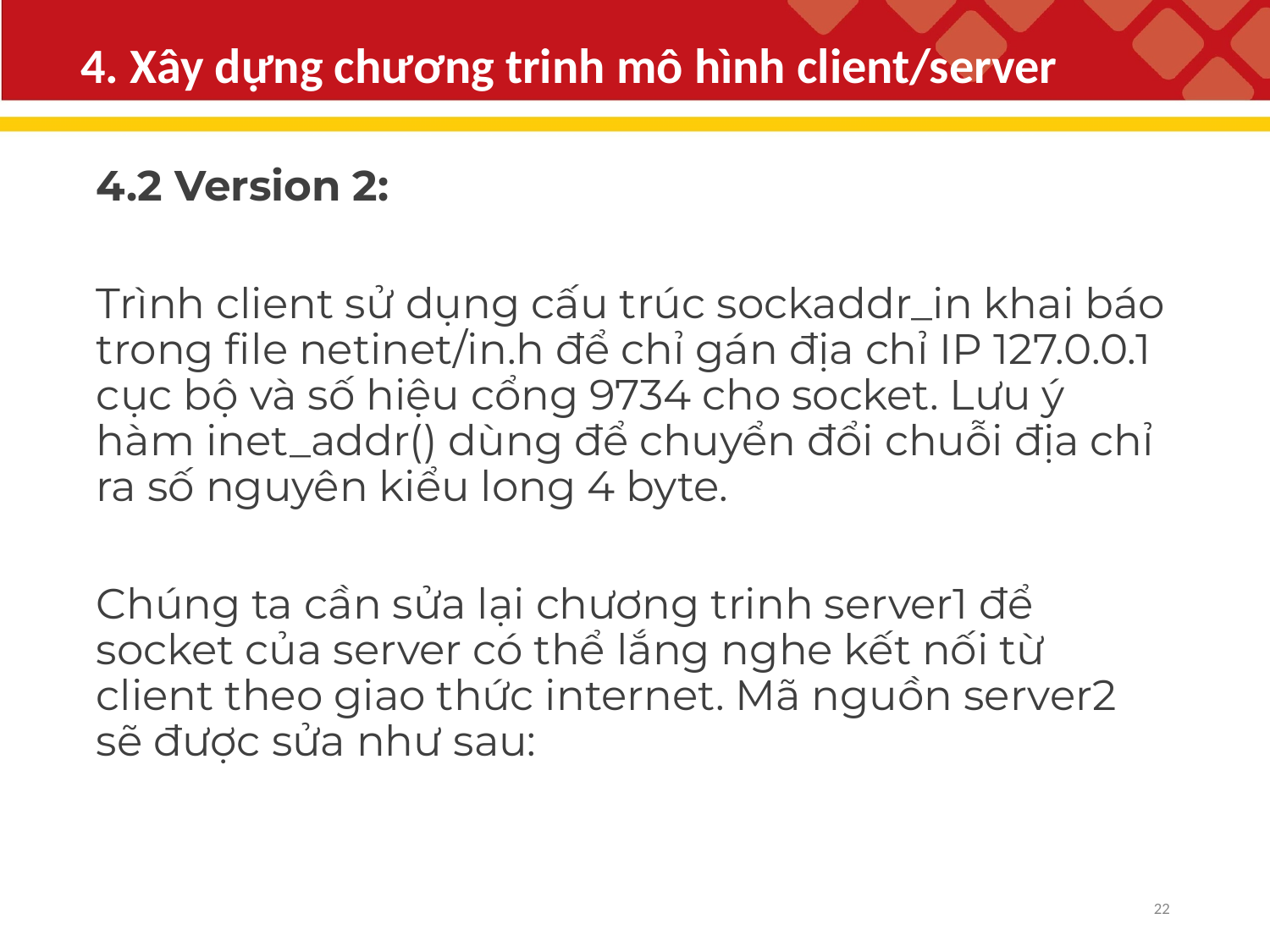

# 4. Xây dựng chương trinh mô hình client/server
4.2 Version 2:

Trình client sử dụng cấu trúc sockaddr_in khai báo trong file netinet/in.h để chỉ gán địa chỉ IP 127.0.0.1 cục bộ và số hiệu cổng 9734 cho socket. Lưu ý  hàm inet_addr() dùng để chuyển đổi chuỗi địa chỉ ra số nguyên kiểu long 4 byte.

Chúng ta cần sửa lại chương trinh server1 để socket của server có thể lắng nghe kết nối từ client theo giao thức internet. Mã nguồn server2 sẽ được sửa như sau:

22